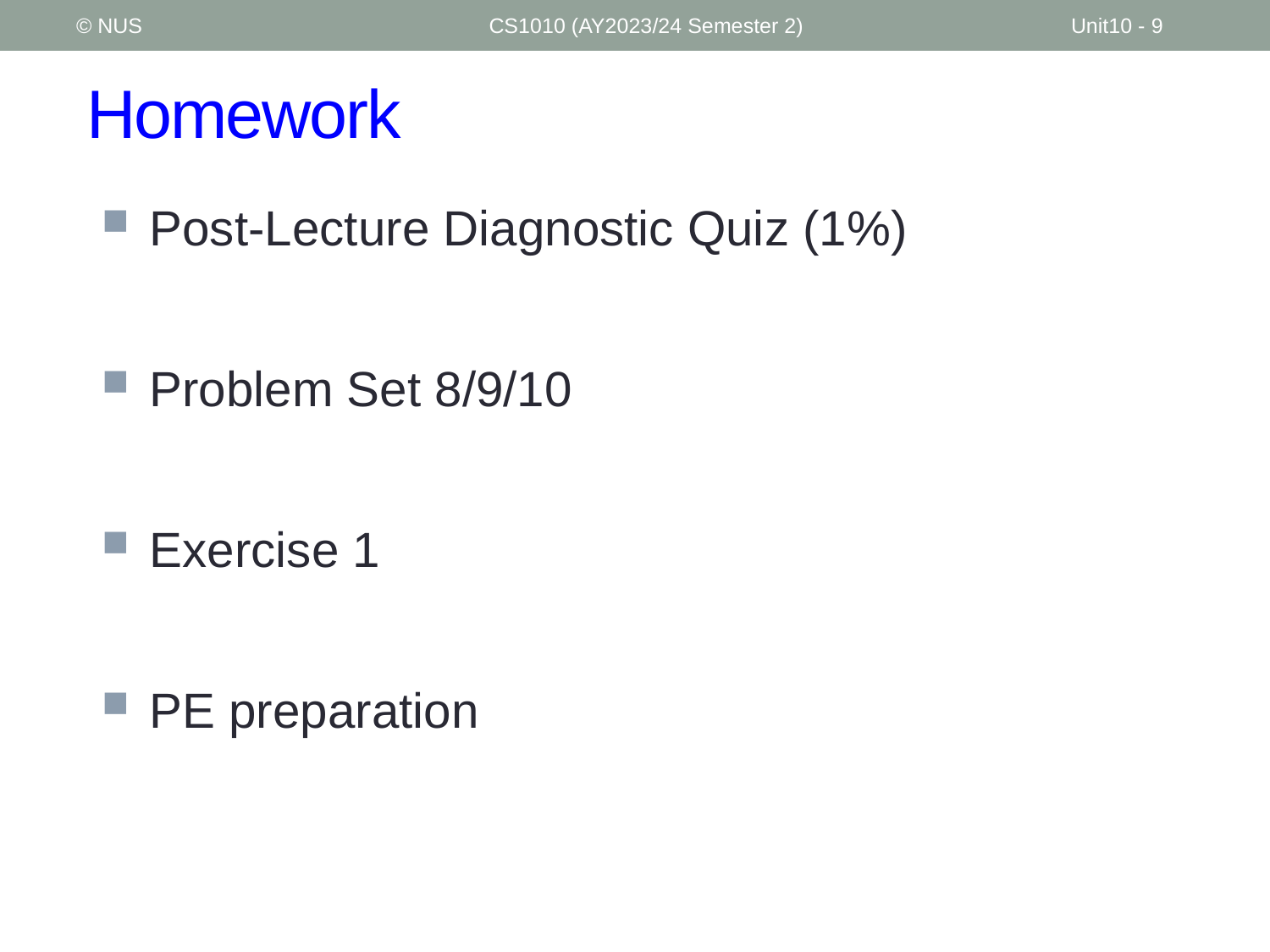

© NUS
CS1010 (AY2023/24 Semester 2)
Unit10 - 9
# Homework

Post-Lecture Diagnostic Quiz (1%)

Problem Set 8/9/10

Exercise 1

PE preparation